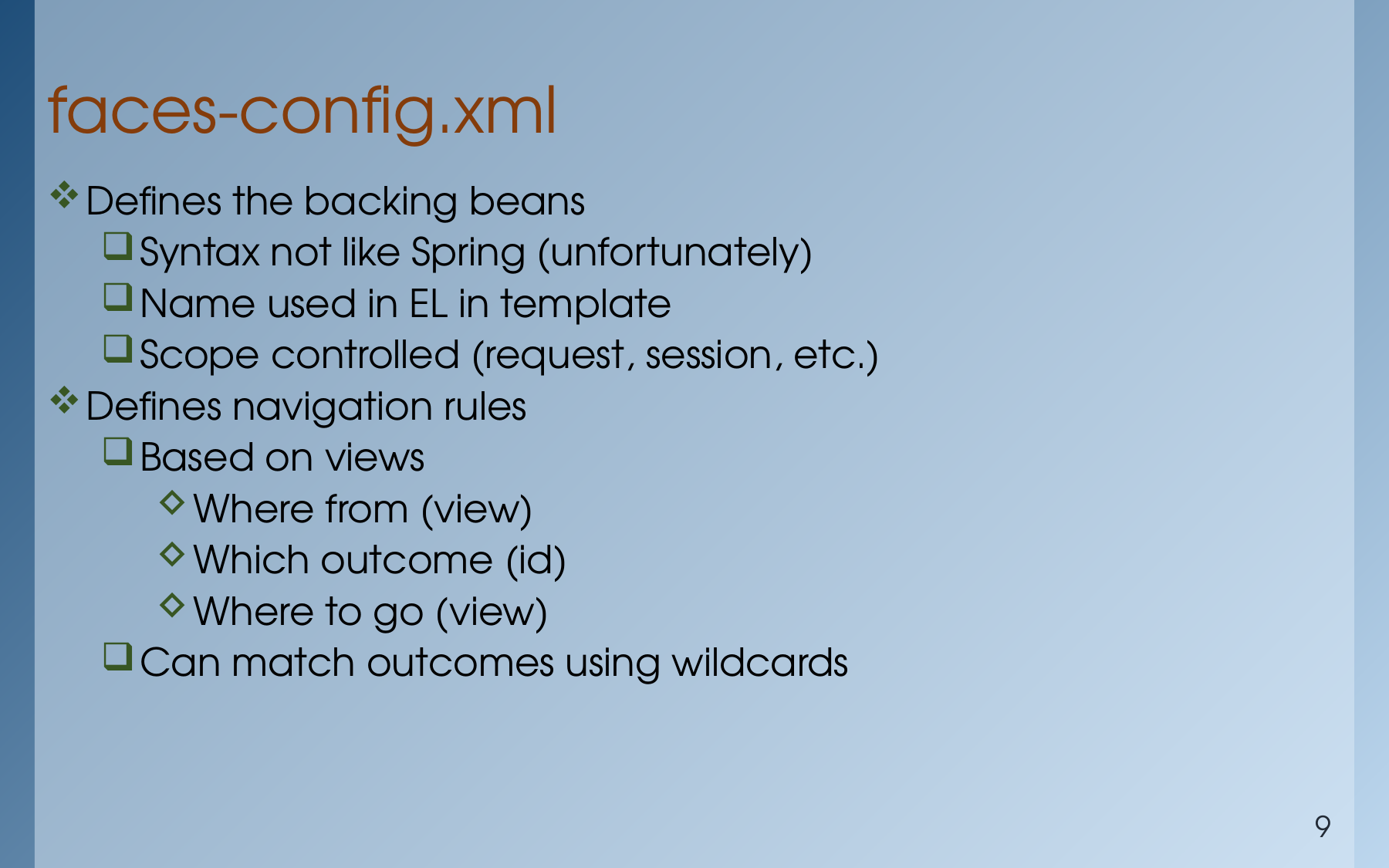

# faces-config.xml
Defines the backing beans
Syntax not like Spring (unfortunately)
Name used in EL in template
Scope controlled (request, session, etc.)
Defines navigation rules
Based on views
Where from (view)
Which outcome (id)
Where to go (view)
Can match outcomes using wildcards

9